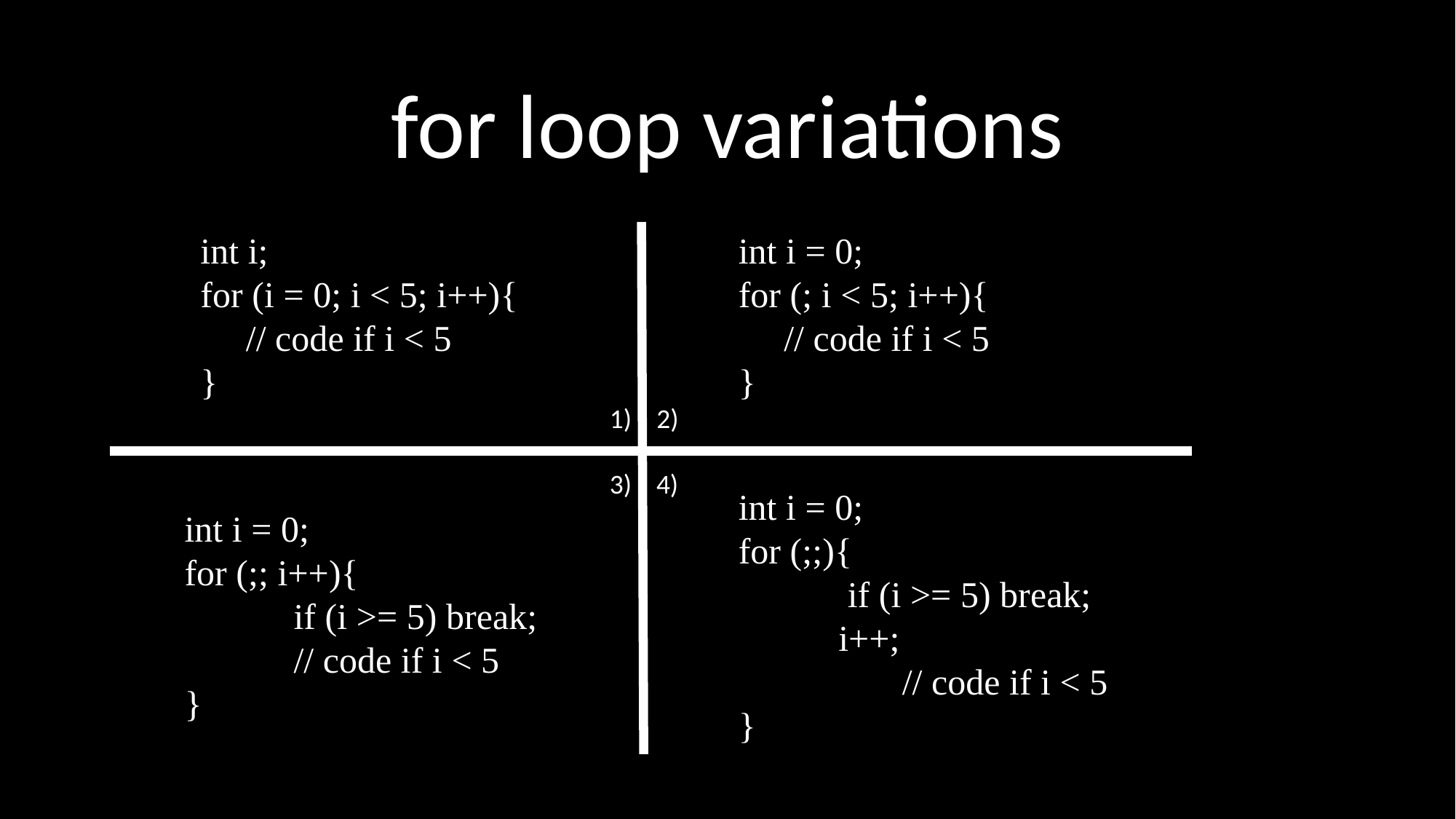

for loop variations
int i;
for (i = 0; i < 5; i++){
     // code if i < 5
}
int i = 0;
for (; i < 5; i++){
     // code if i < 5
}
 2)

3)    4)
int i = 0;
for (;;){
	if (i >= 5) break;
     i++;
	// code if i < 5
}
int i = 0;
for (;; i++){
	if (i >= 5) break;
 	// code if i < 5
}